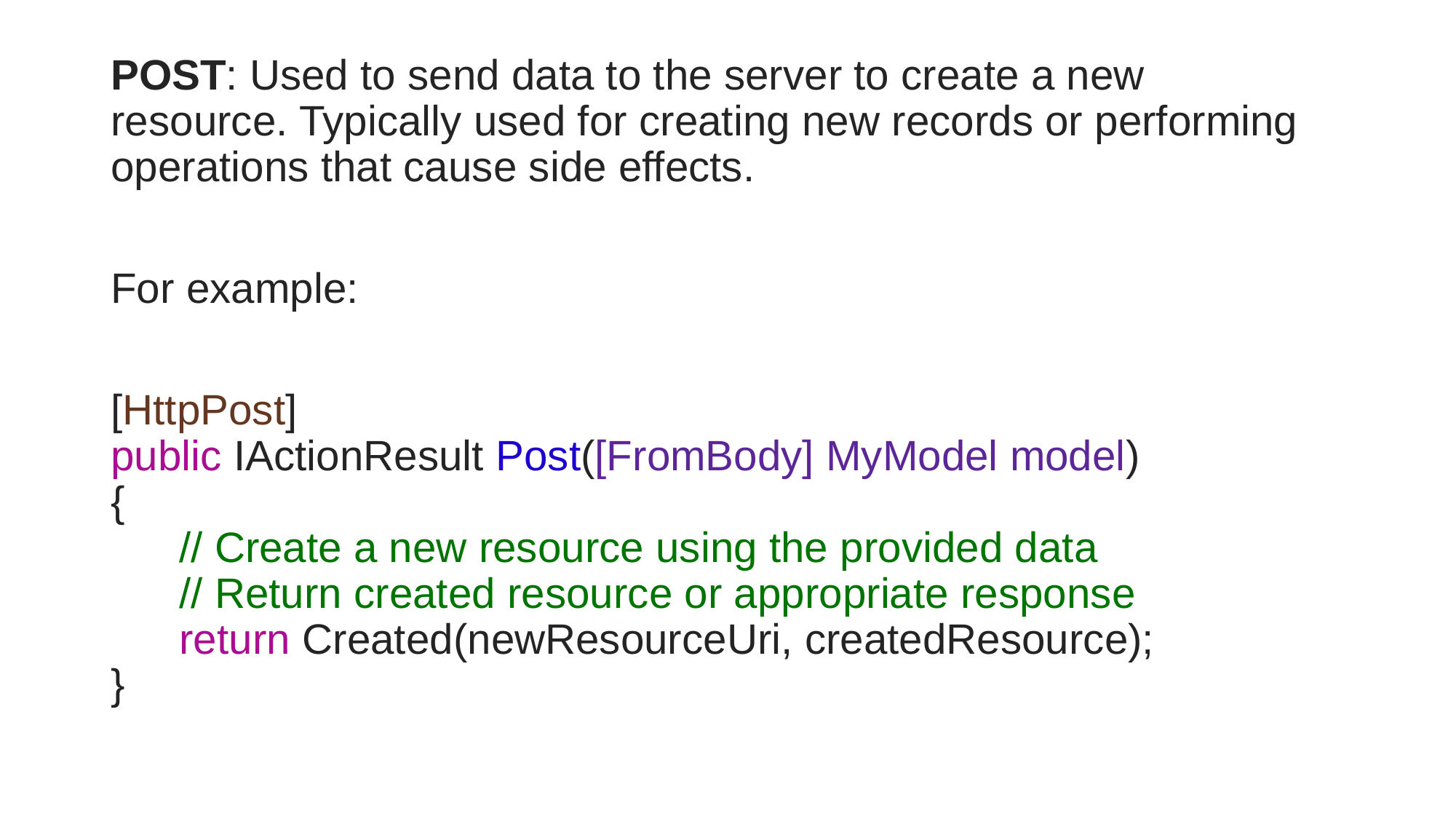

POST: Used to send data to the server to create a new resource. Typically used for creating new records or performing operations that cause side effects.

For example:

[HttpPost]
public IActionResult Post([FromBody] MyModel model)
{
        // Create a new resource using the provided data
        // Return created resource or appropriate response
        return Created(newResourceUri, createdResource);
}